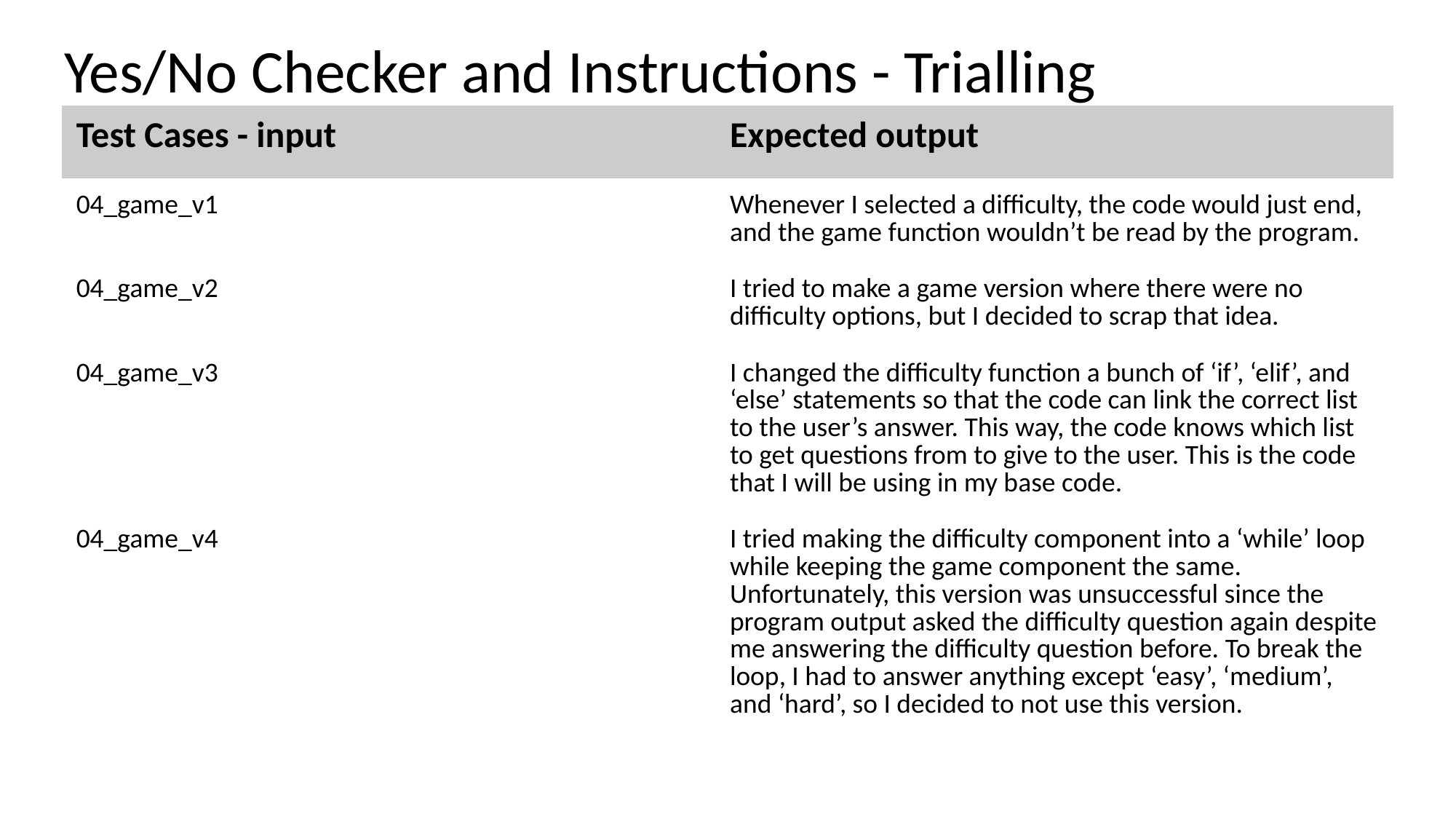

# Yes/No Checker and Instructions - Trialling
| Test Cases - input | Expected output |
| --- | --- |
| 04\_game\_v1 | Whenever I selected a difficulty, the code would just end, and the game function wouldn’t be read by the program. |
| 04\_game\_v2 | I tried to make a game version where there were no difficulty options, but I decided to scrap that idea. |
| 04\_game\_v3 | I changed the difficulty function a bunch of ‘if’, ‘elif’, and ‘else’ statements so that the code can link the correct list to the user’s answer. This way, the code knows which list to get questions from to give to the user. This is the code that I will be using in my base code. |
| 04\_game\_v4 | I tried making the difficulty component into a ‘while’ loop while keeping the game component the same. Unfortunately, this version was unsuccessful since the program output asked the difficulty question again despite me answering the difficulty question before. To break the loop, I had to answer anything except ‘easy’, ‘medium’, and ‘hard’, so I decided to not use this version. |